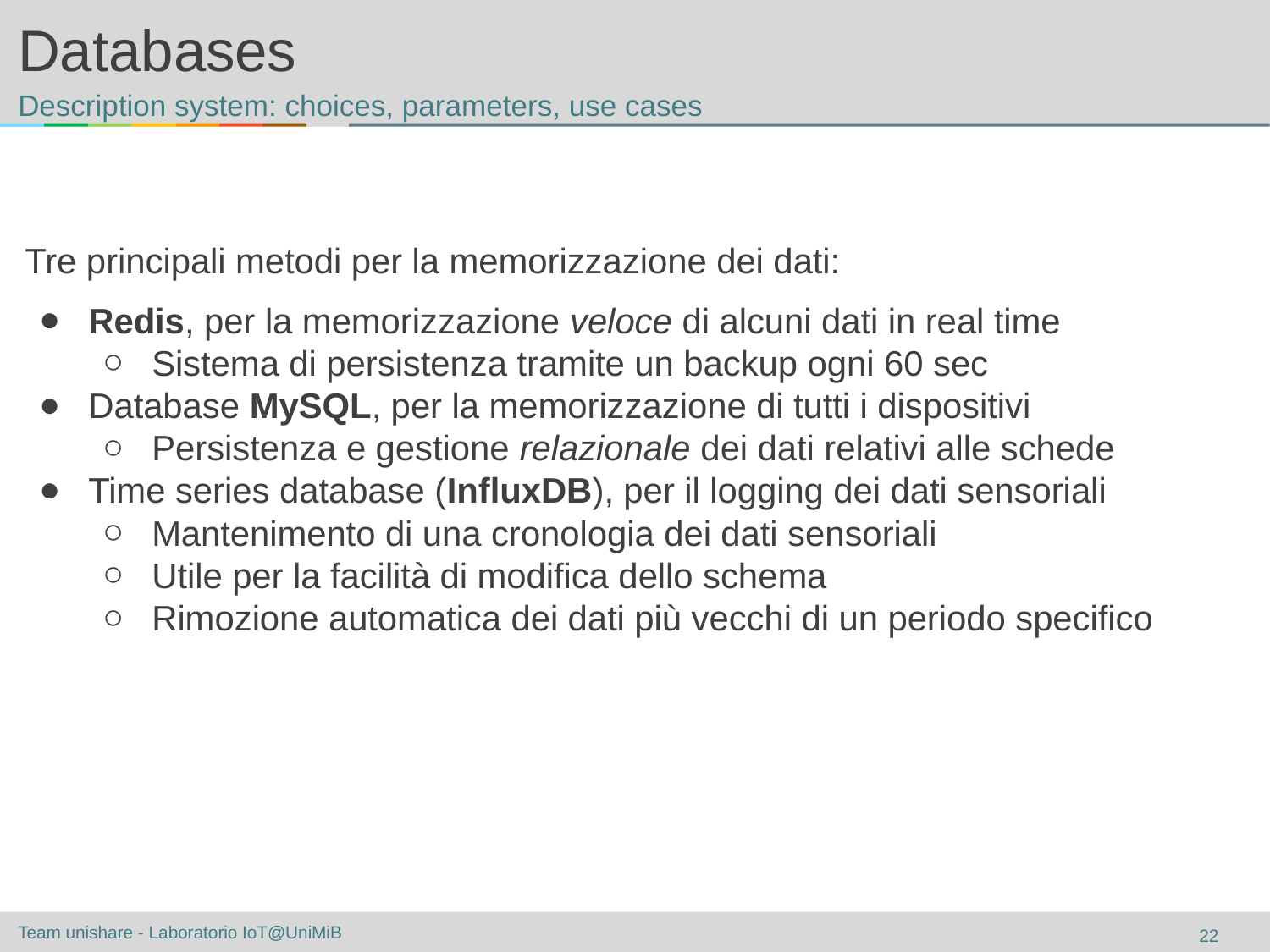

# Databases
Description system: choices, parameters, use cases
Tre principali metodi per la memorizzazione dei dati:
Redis, per la memorizzazione veloce di alcuni dati in real time
Sistema di persistenza tramite un backup ogni 60 sec
Database MySQL, per la memorizzazione di tutti i dispositivi
Persistenza e gestione relazionale dei dati relativi alle schede
Time series database (InfluxDB), per il logging dei dati sensoriali
Mantenimento di una cronologia dei dati sensoriali
Utile per la facilità di modifica dello schema
Rimozione automatica dei dati più vecchi di un periodo specifico
22
Team unishare - Laboratorio IoT@UniMiB